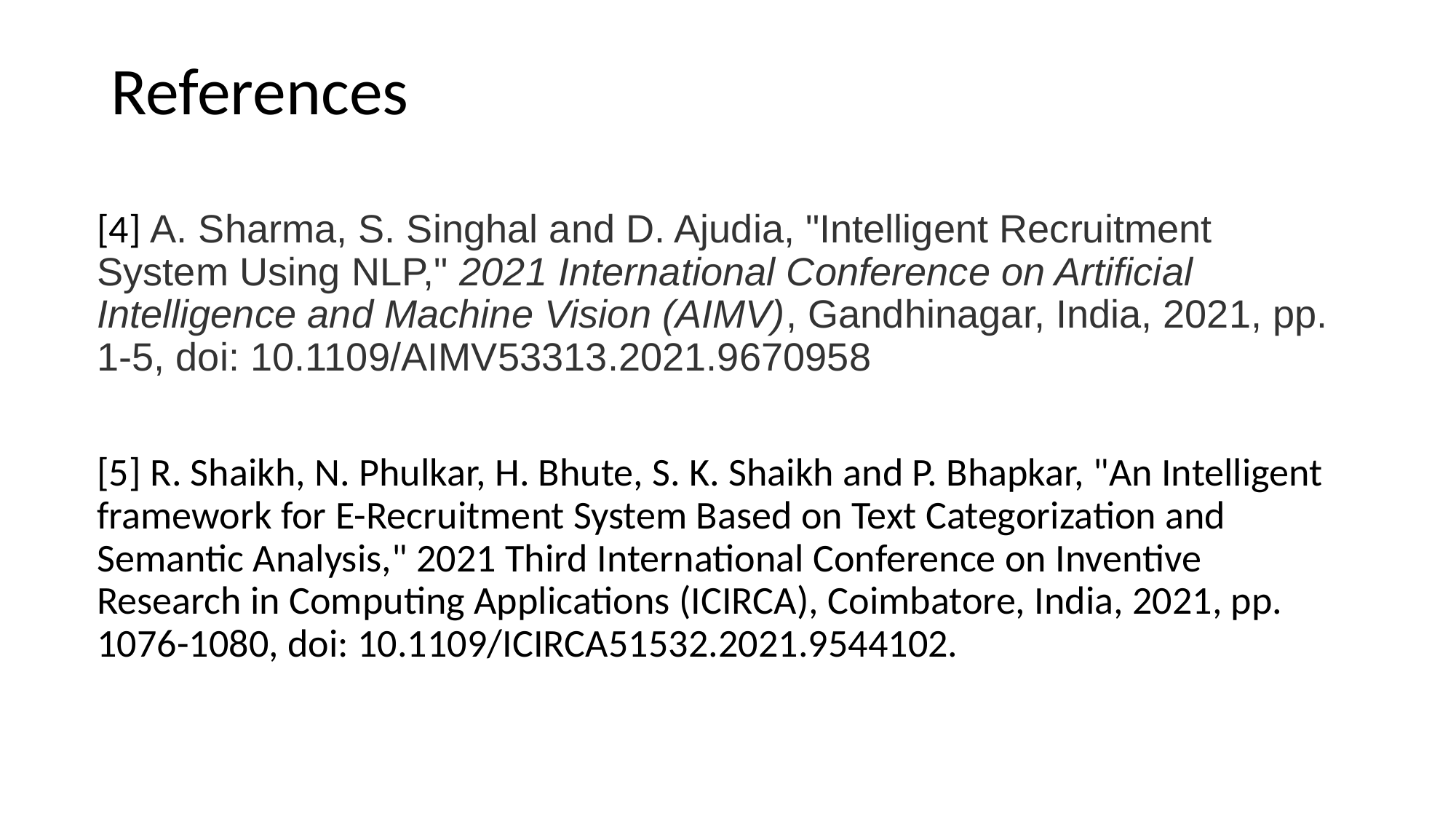

# References
[4] A. Sharma, S. Singhal and D. Ajudia, "Intelligent Recruitment System Using NLP," 2021 International Conference on Artificial Intelligence and Machine Vision (AIMV), Gandhinagar, India, 2021, pp. 1-5, doi: 10.1109/AIMV53313.2021.9670958

[5] R. Shaikh, N. Phulkar, H. Bhute, S. K. Shaikh and P. Bhapkar, "An Intelligent framework for E-Recruitment System Based on Text Categorization and Semantic Analysis," 2021 Third International Conference on Inventive Research in Computing Applications (ICIRCA), Coimbatore, India, 2021, pp. 1076-1080, doi: 10.1109/ICIRCA51532.2021.9544102.